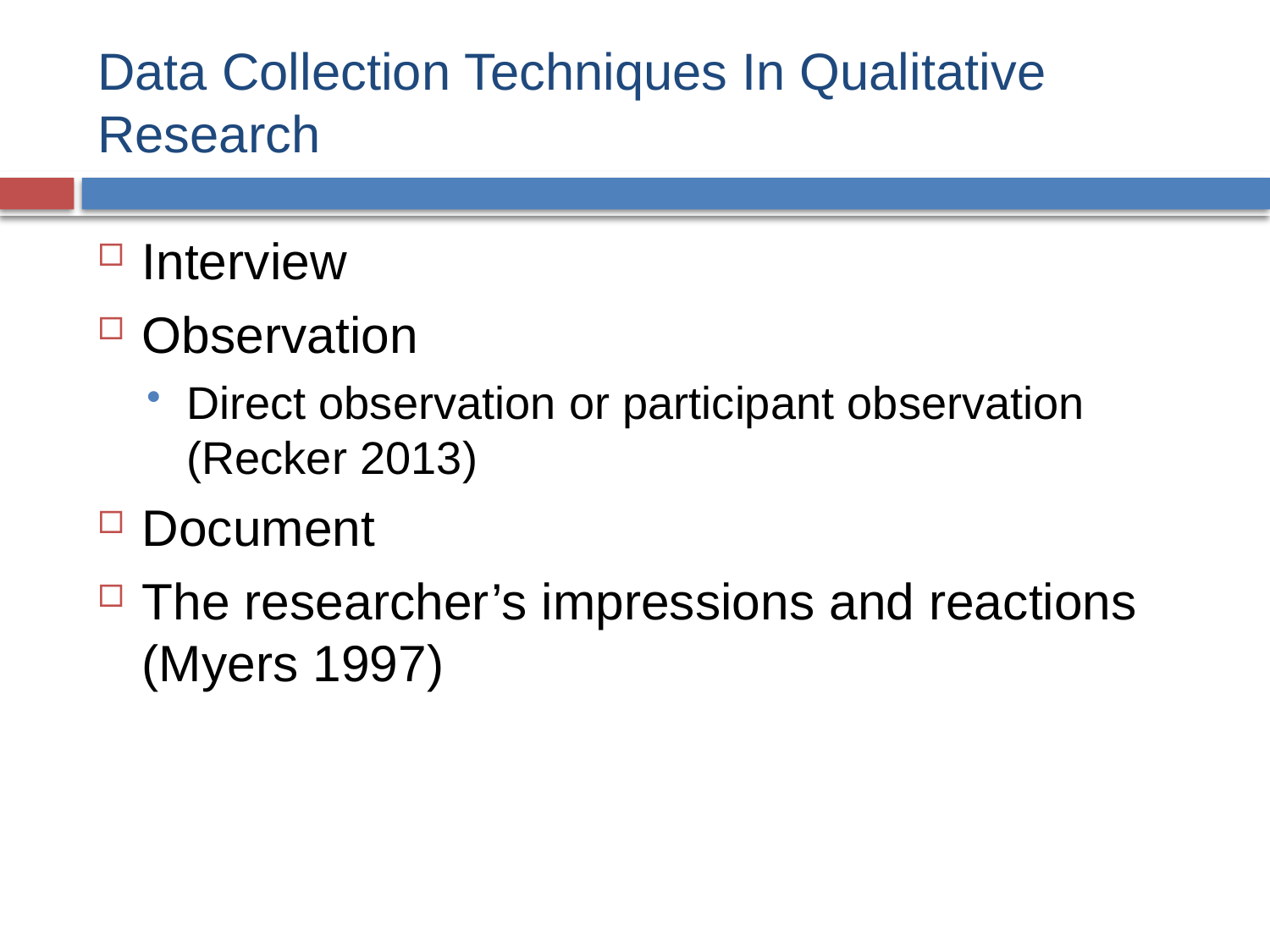

# Data Collection Techniques In Qualitative Research
Interview
Observation
Direct observation or participant observation (Recker 2013)
Document
The researcher’s impressions and reactions (Myers 1997)